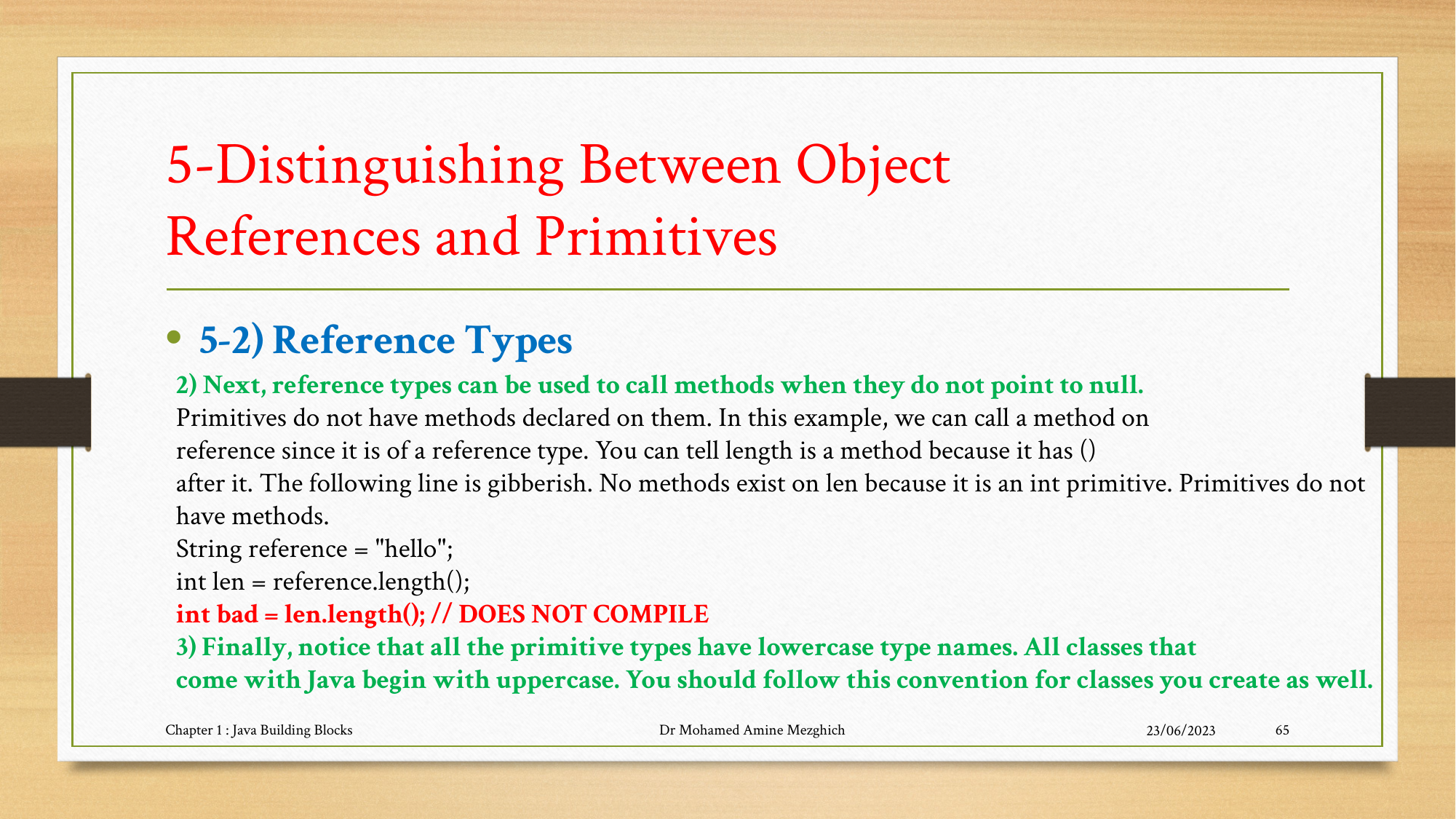

# 5-Distinguishing Between Object References and Primitives
5-2) Reference Types
2) Next, reference types can be used to call methods when they do not point to null.
Primitives do not have methods declared on them. In this example, we can call a method on
reference since it is of a reference type. You can tell length is a method because it has ()
after it. The following line is gibberish. No methods exist on len because it is an int primitive. Primitives do not have methods.
String reference = "hello";
int len = reference.length();
int bad = len.length(); // DOES NOT COMPILE
3) Finally, notice that all the primitive types have lowercase type names. All classes that
come with Java begin with uppercase. You should follow this convention for classes you create as well.
Chapter 1 : Java Building Blocks                                                                                         Dr Mohamed Amine Mezghich
23/06/2023
65